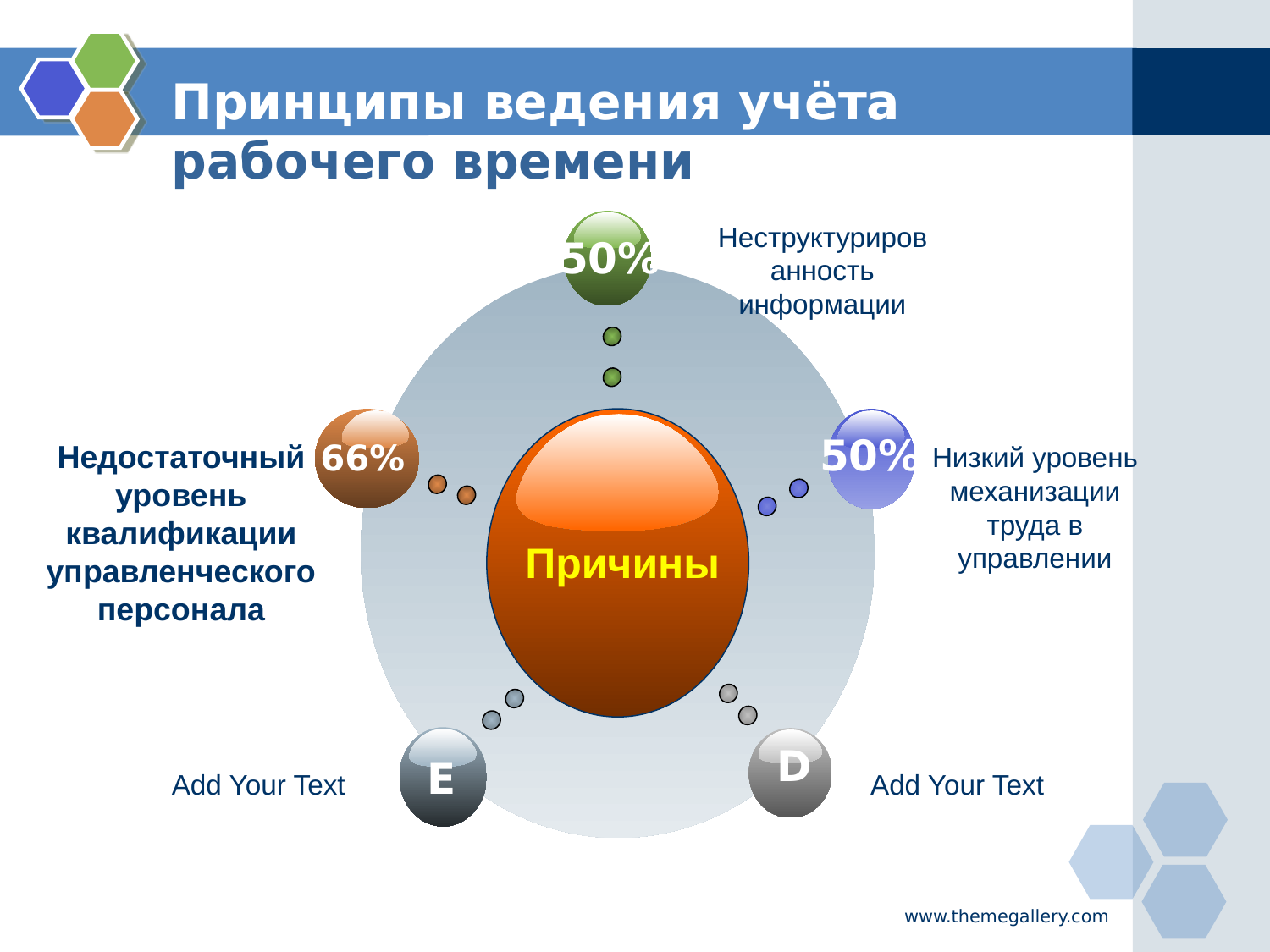

# Принципы ведения учёта рабочего времени

50%
Неструктурированность информации

66%

50%
Недостаточный уровень квалификации управленческого персонала
Низкий уровень механизации труда в управлении

Причины

E

D
Add Your Text
Add Your Text
www.themegallery.com